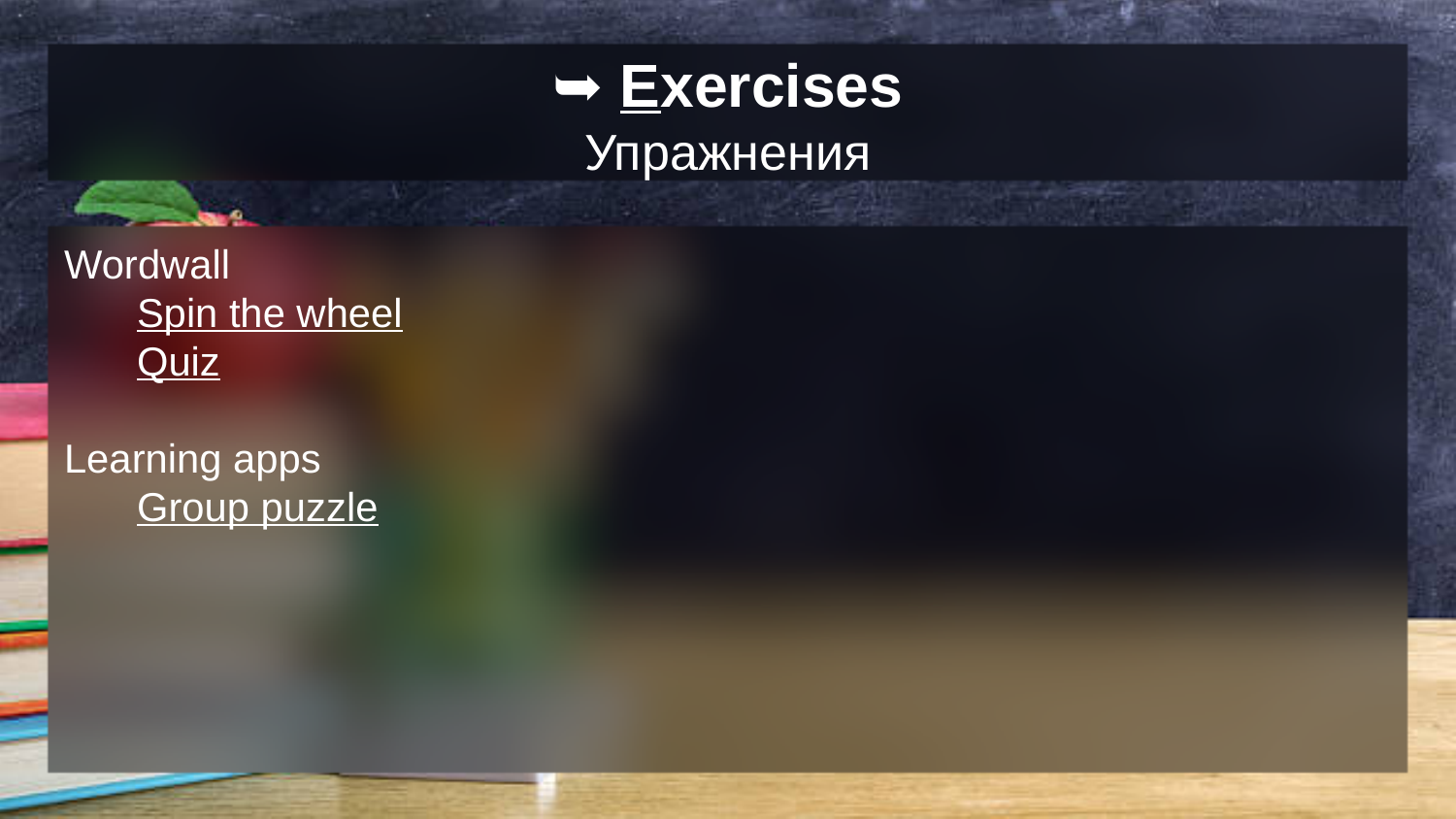

# ➥ Exercises
Упражнения
Wordwall
Spin the wheel
Quiz

Learning apps
Group puzzle